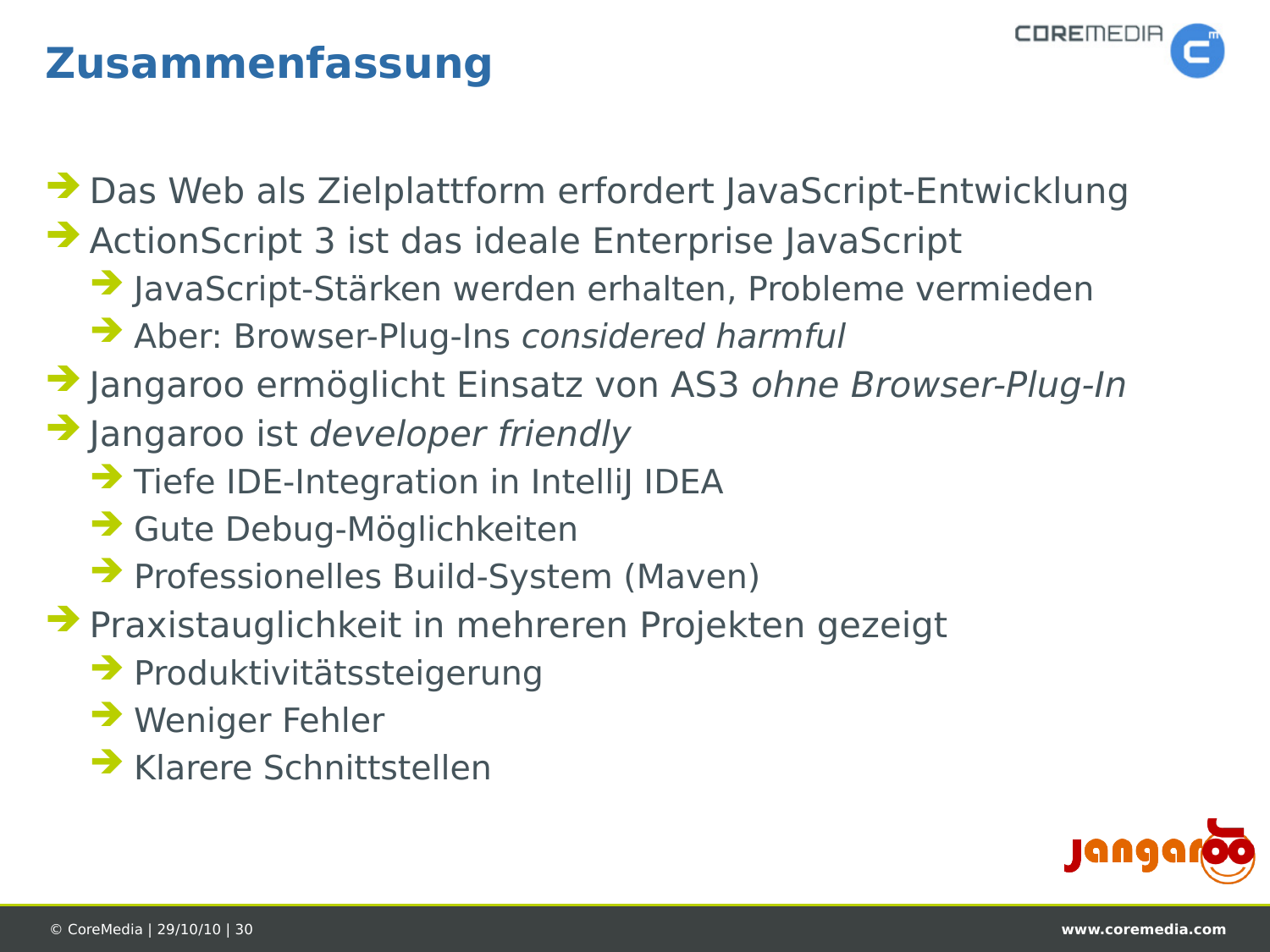

# Zusammenfassung
Das Web als Zielplattform erfordert JavaScript-Entwicklung
ActionScript 3 ist das ideale Enterprise JavaScript
JavaScript-Stärken werden erhalten, Probleme vermieden
Aber: Browser-Plug-Ins considered harmful
Jangaroo ermöglicht Einsatz von AS3 ohne Browser-Plug-In
Jangaroo ist developer friendly
Tiefe IDE-Integration in IntelliJ IDEA
Gute Debug-Möglichkeiten
Professionelles Build-System (Maven)
Praxistauglichkeit in mehreren Projekten gezeigt
Produktivitätssteigerung
Weniger Fehler
Klarere Schnittstellen